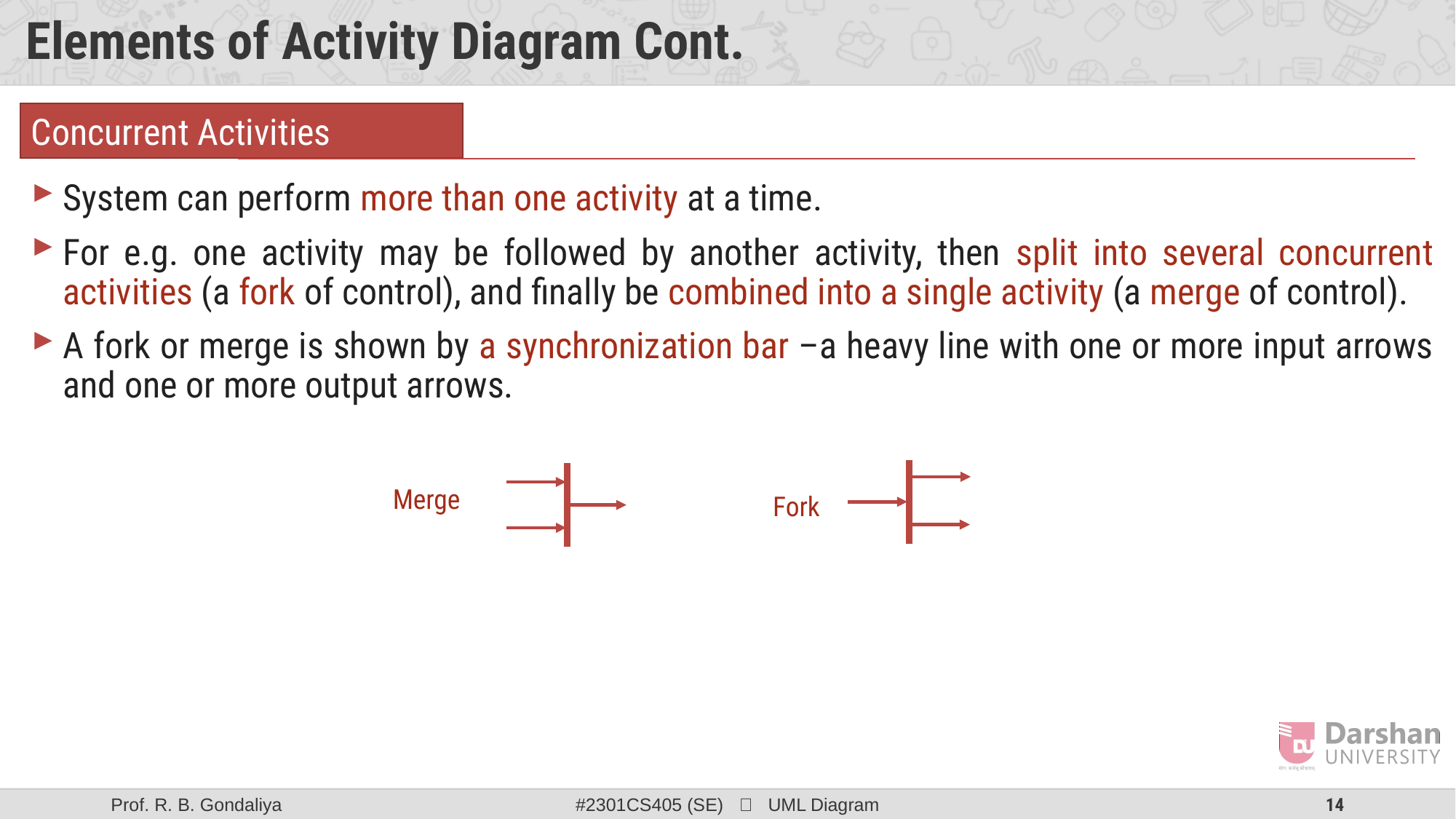

# Elements of Activity Diagram Cont.
Concurrent Activities
System can perform more than one activity at a time.
For e.g. one activity may be followed by another activity, then split into several concurrent activities (a fork of control), and finally be combined into a single activity (a merge of control).
A fork or merge is shown by a synchronization bar –a heavy line with one or more input arrows and one or more output arrows.

Merge
Fork